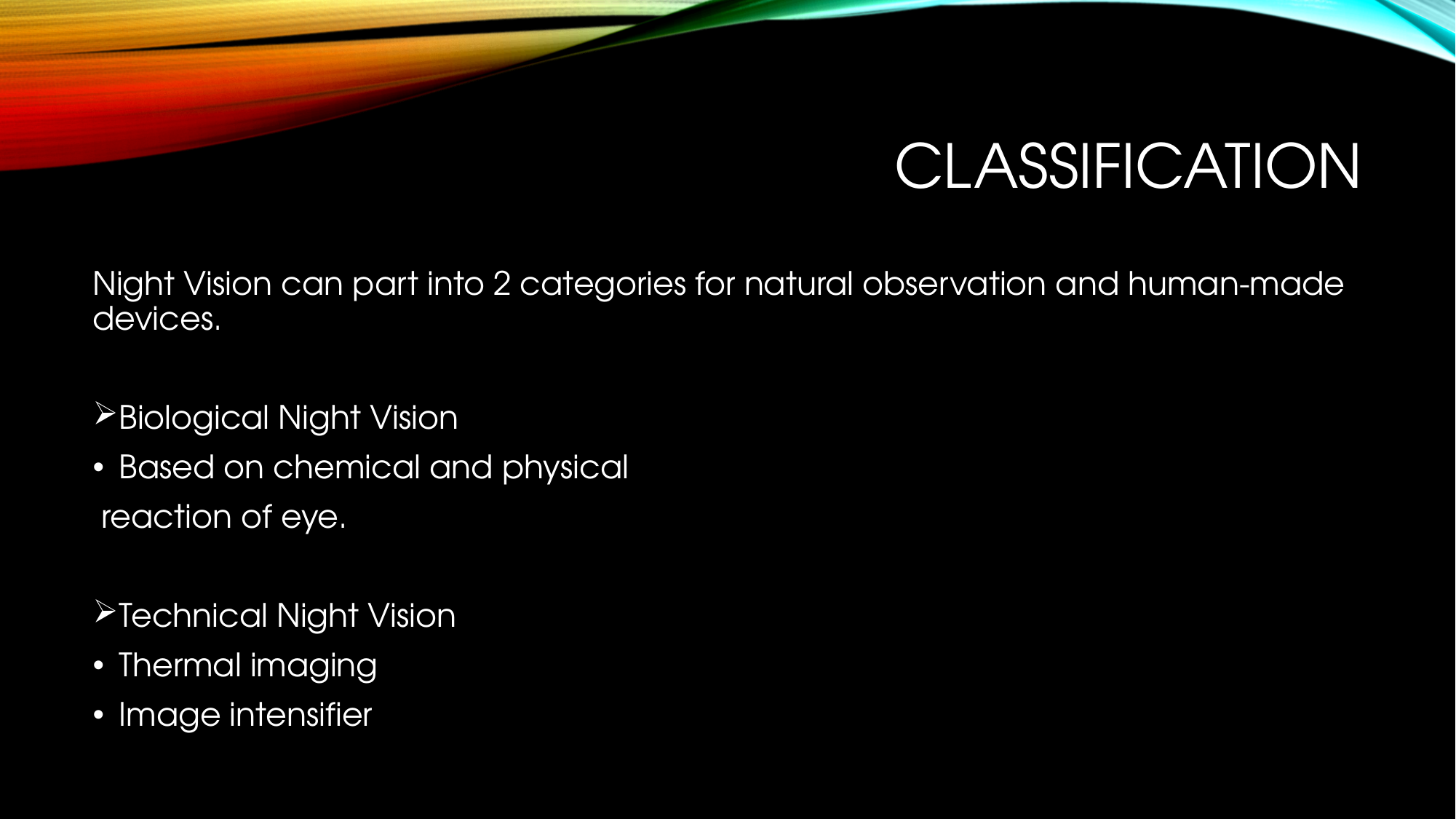

# CLASSIFICATION
Night Vision can part into 2 categories for natural observation and human-made devices.

Biological Night Vision
Based on chemical and physical
 reaction of eye.

Technical Night Vision
Thermal imaging
Image intensifier